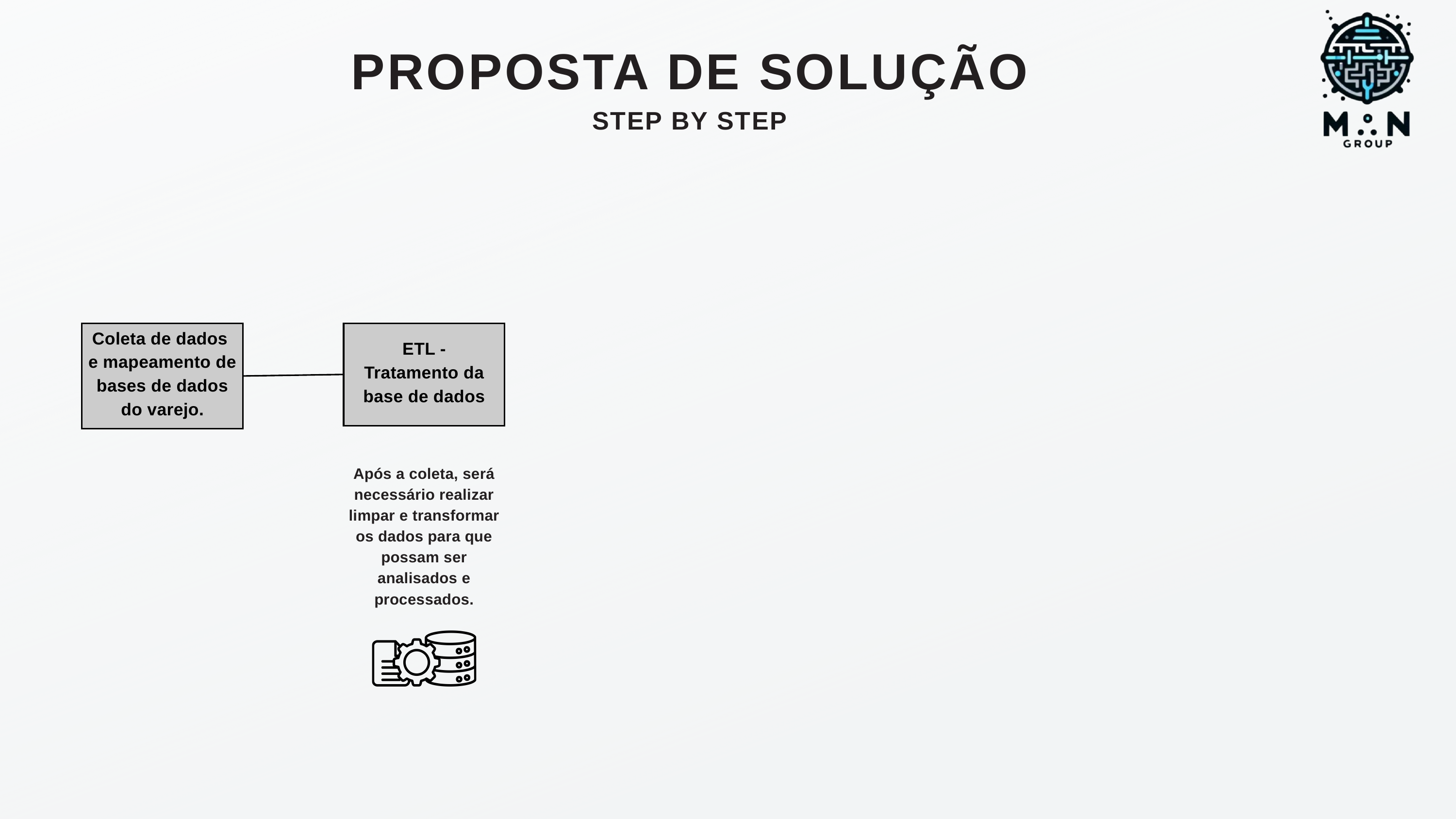

PROPOSTA DE SOLUÇÃO
STEP BY STEP

Coleta de dados
e mapeamento de bases de dados do varejo.

ETL -
Tratamento da base de dados

Após a coleta, será necessário realizar limpar e transformar os dados para que possam ser analisados e processados.